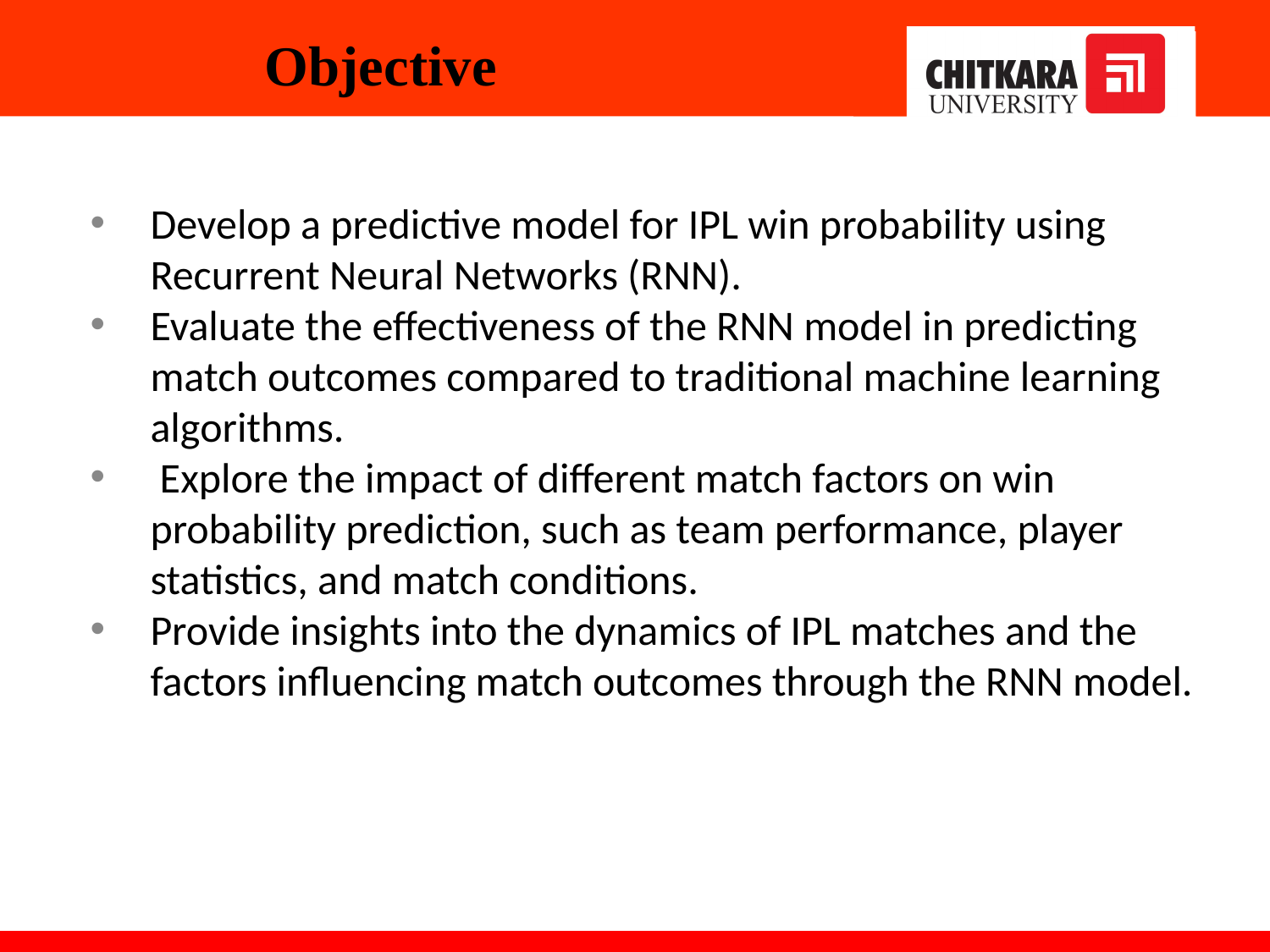

# Objective
Develop a predictive model for IPL win probability using Recurrent Neural Networks (RNN).
Evaluate the effectiveness of the RNN model in predicting match outcomes compared to traditional machine learning algorithms.
 Explore the impact of different match factors on win probability prediction, such as team performance, player statistics, and match conditions.
Provide insights into the dynamics of IPL matches and the factors influencing match outcomes through the RNN model.